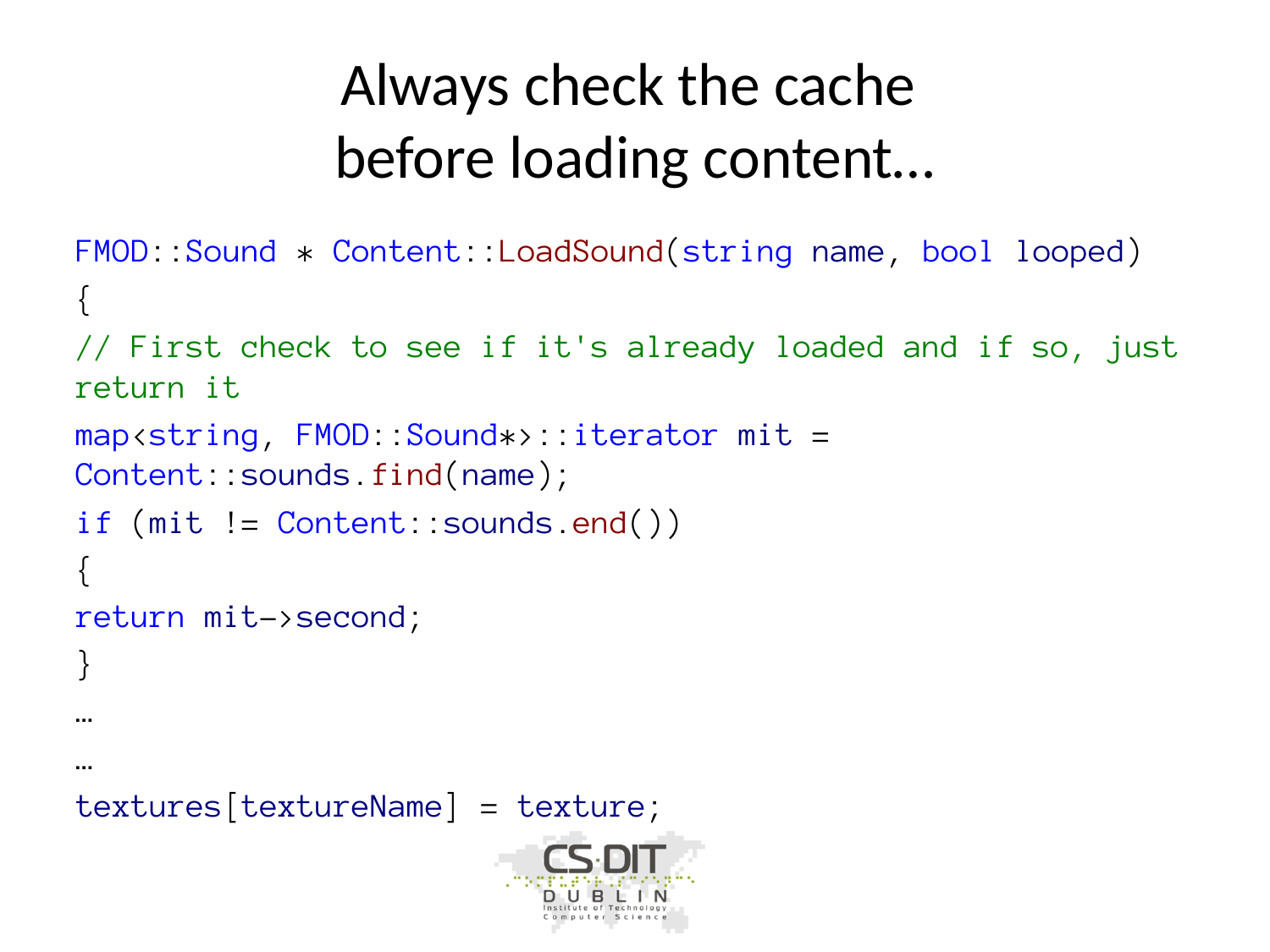

# Always check the cache before loading content…
FMOD::Sound * Content::LoadSound(string name, bool looped)
{
// First check to see if it's already loaded and if so, just return it
map<string, FMOD::Sound*>::iterator mit = Content::sounds.find(name);
if (mit != Content::sounds.end())
{
return mit->second;
}
…
…
textures[textureName] = texture;